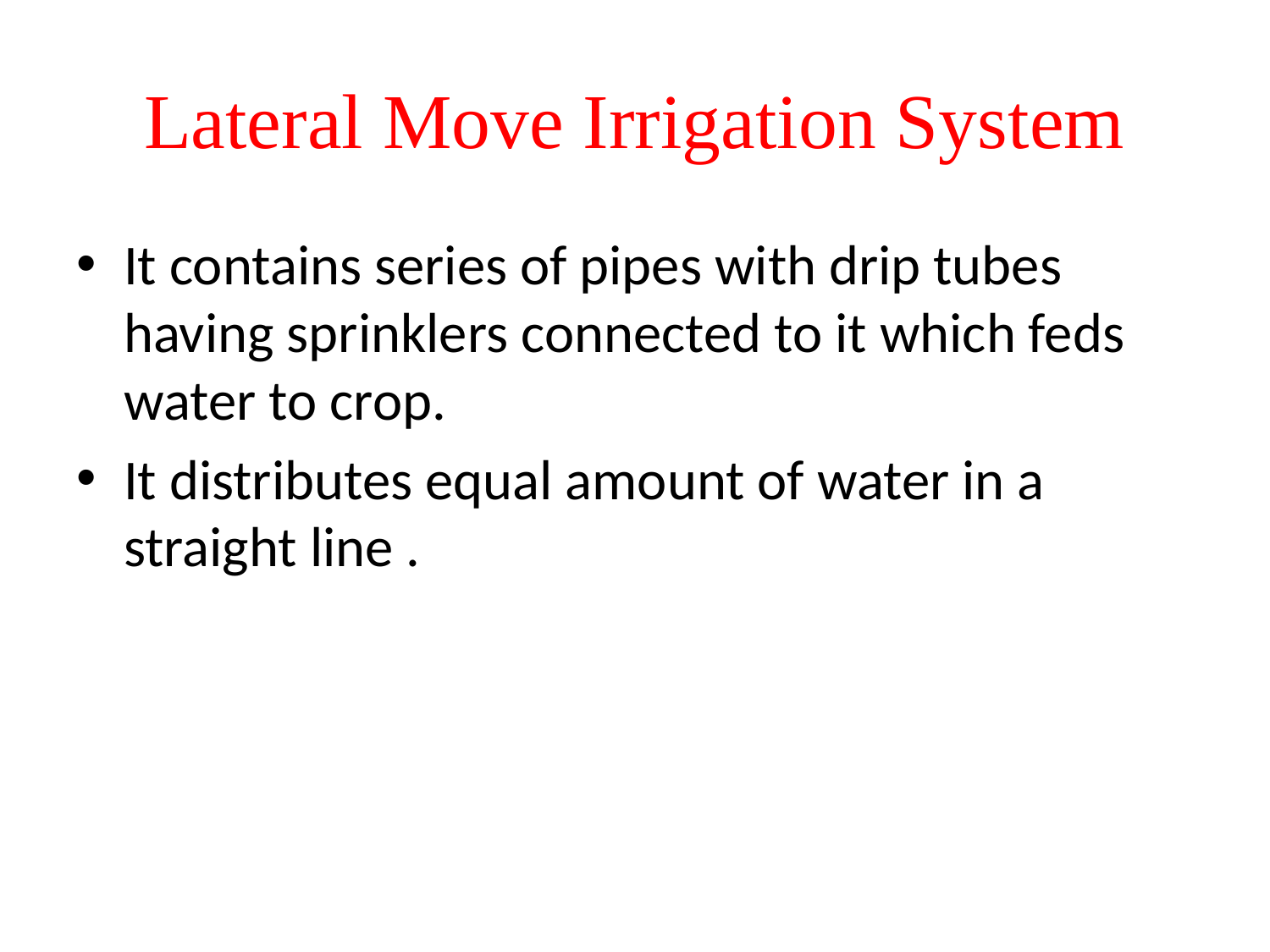

# Lateral Move Irrigation System
It contains series of pipes with drip tubes having sprinklers connected to it which feds water to crop.
It distributes equal amount of water in a straight line .